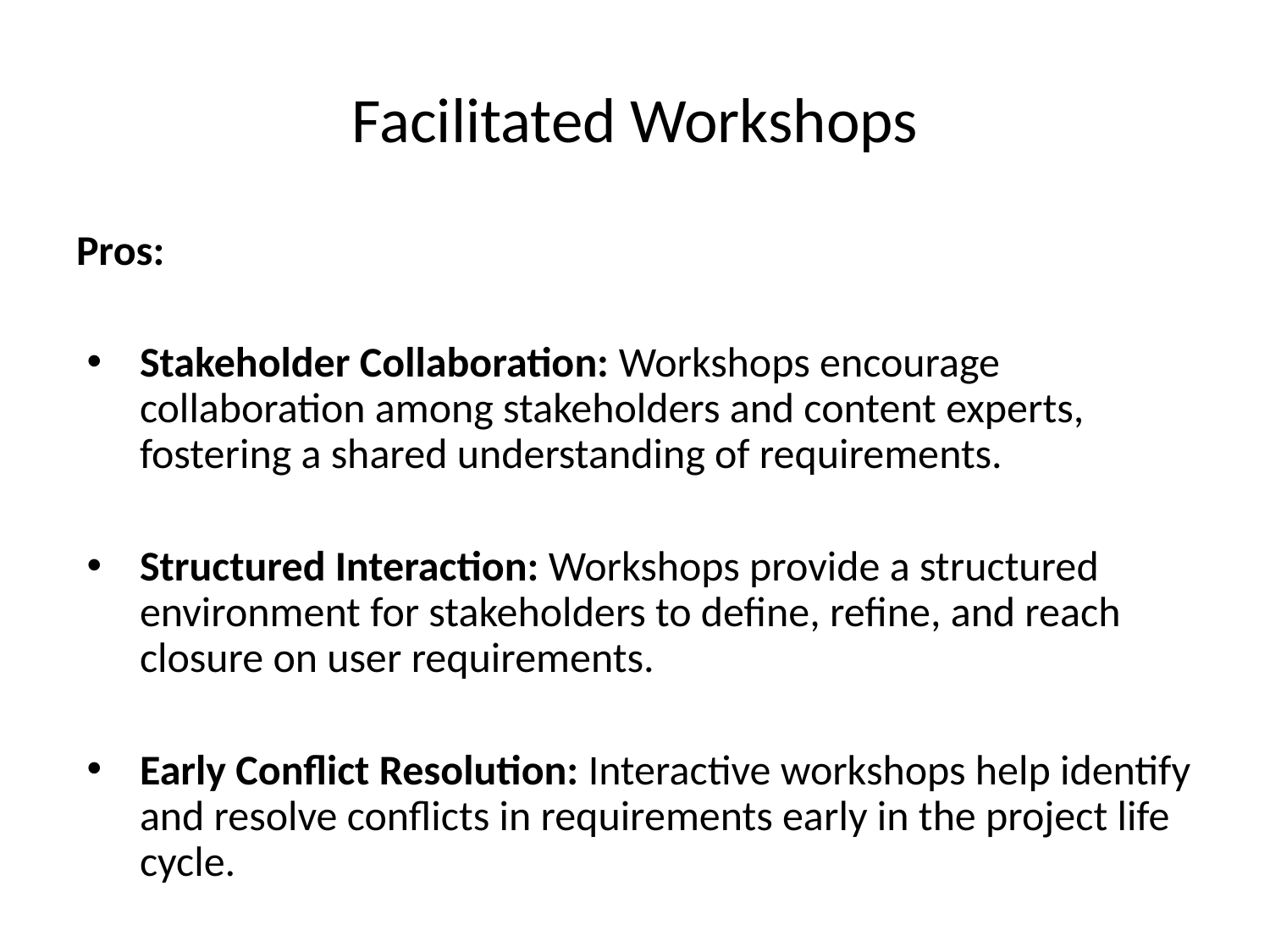

# Facilitated Workshops
Pros:

Stakeholder Collaboration: Workshops encourage collaboration among stakeholders and content experts, fostering a shared understanding of requirements.

Structured Interaction: Workshops provide a structured environment for stakeholders to define, refine, and reach closure on user requirements.

Early Conflict Resolution: Interactive workshops help identify and resolve conflicts in requirements early in the project life cycle.